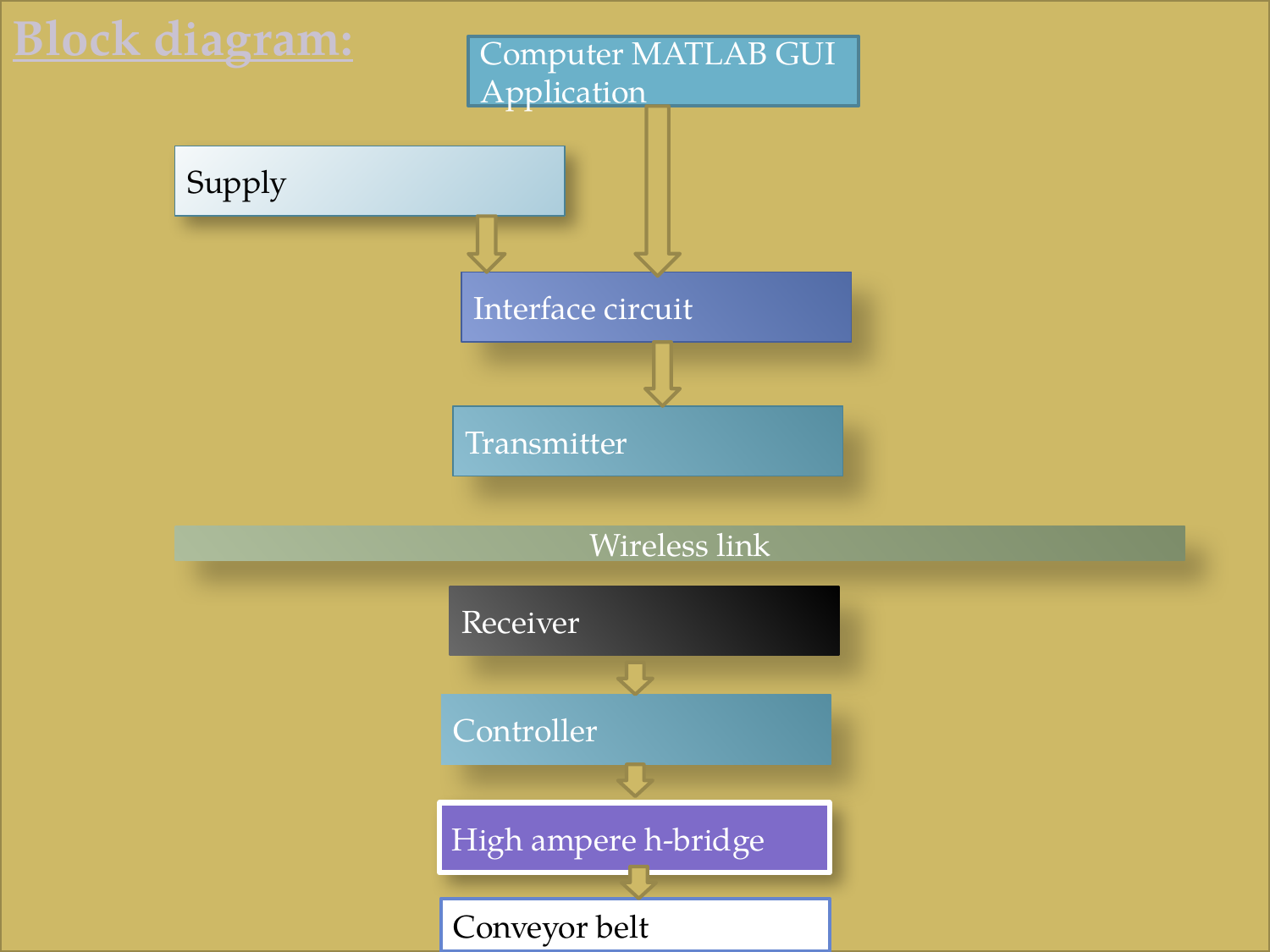

Block diagram:

Computer MATLAB GUI Application

Supply

Interface circuit

Transmitter
                                                  Wireless link
Receiver

Controller

High ampere h-bridge

Conveyor belt